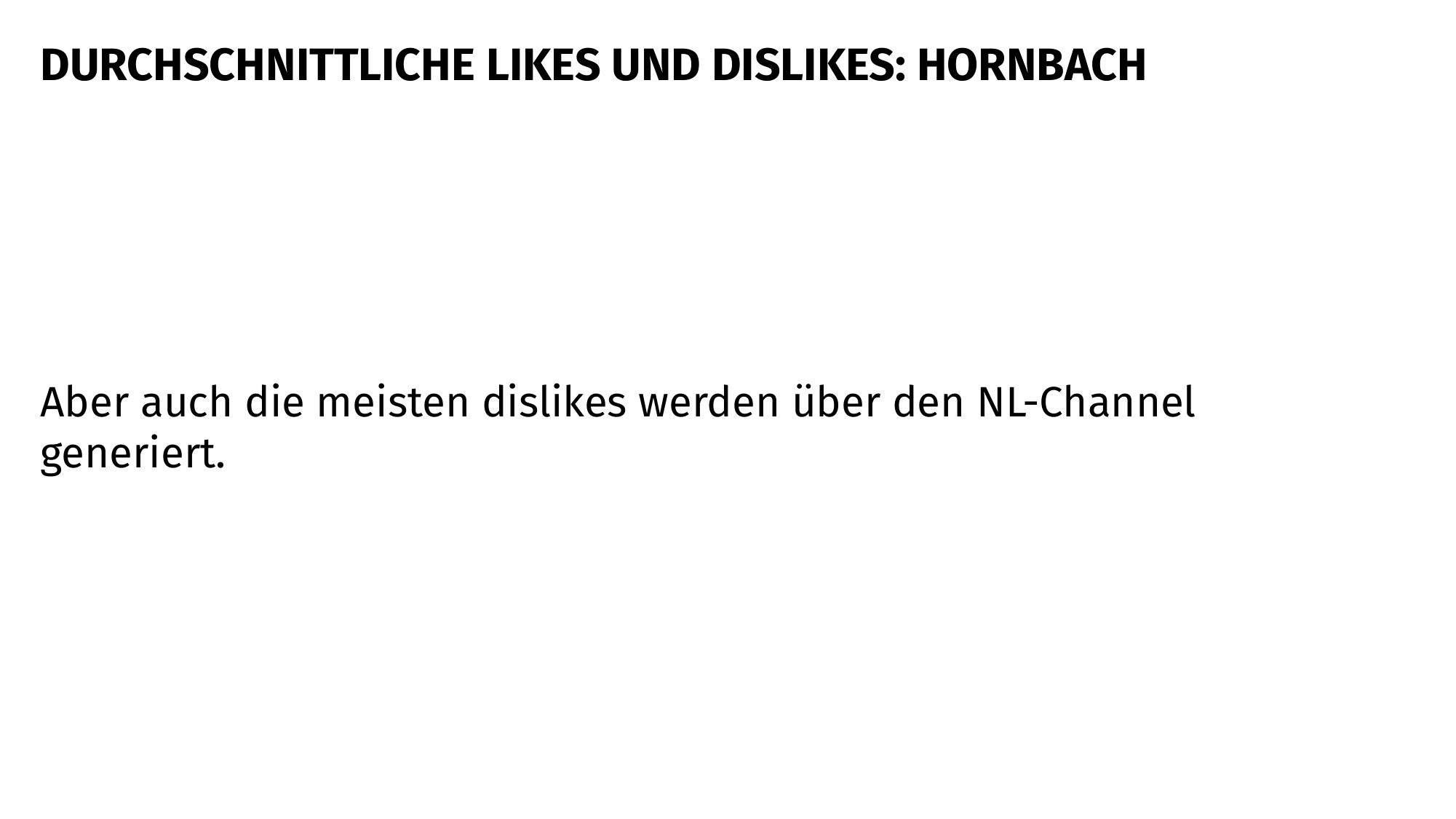

DURCHSCHNITTLICHE LIKES UND DISLIKES: HORNBACH
Aber auch die meisten dislikes werden über den NL-Channel generiert.